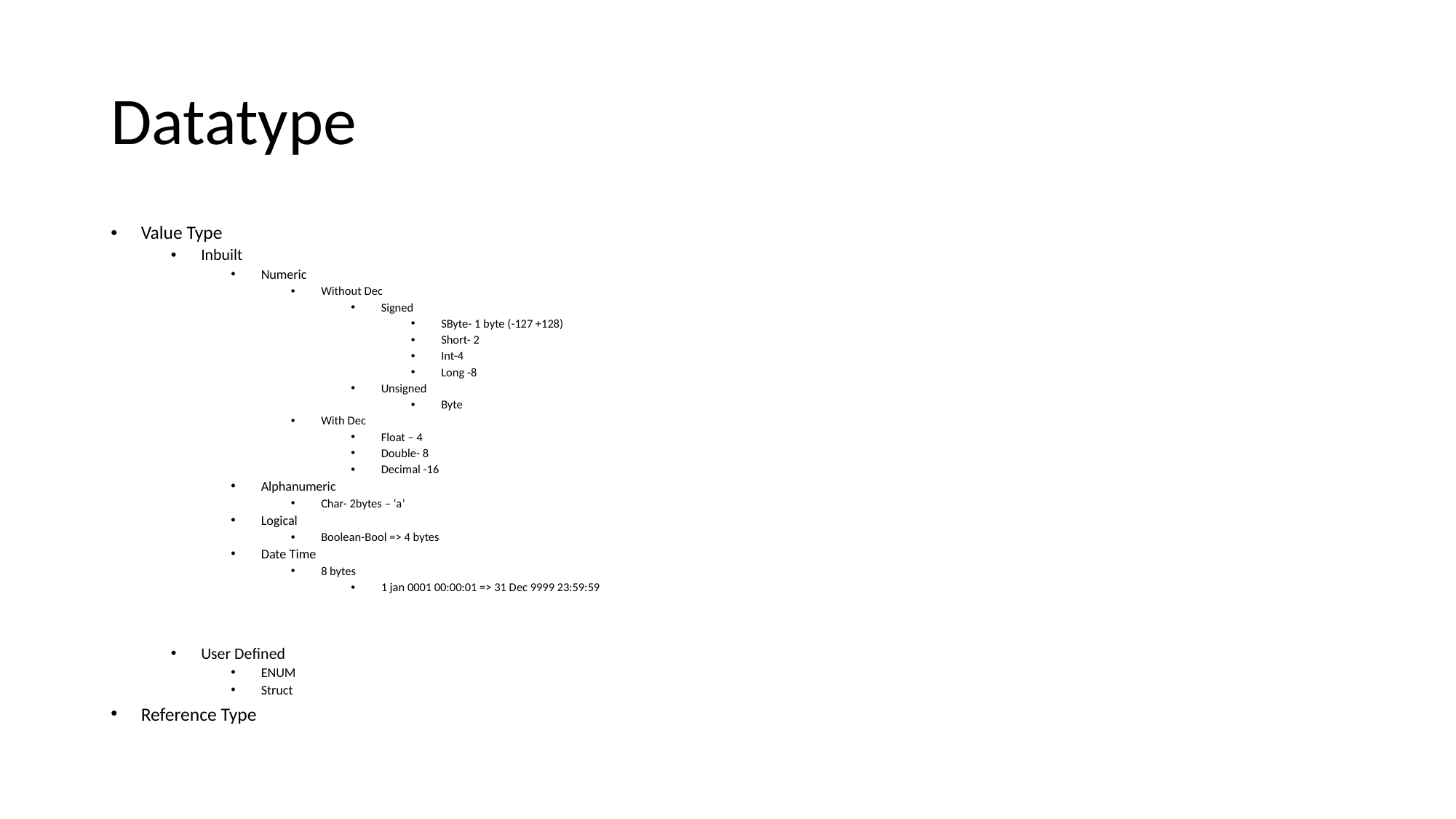

# Datatype
Value Type
Inbuilt
Numeric
Without Dec
Signed
SByte- 1 byte (-127 +128)
Short- 2
Int-4
Long -8
Unsigned
Byte
With Dec
Float – 4
Double- 8
Decimal -16
Alphanumeric
Char- 2bytes – ‘a’
Logical
Boolean-Bool => 4 bytes
Date Time
8 bytes
1 jan 0001 00:00:01 => 31 Dec 9999 23:59:59

User Defined
ENUM
Struct
Reference Type